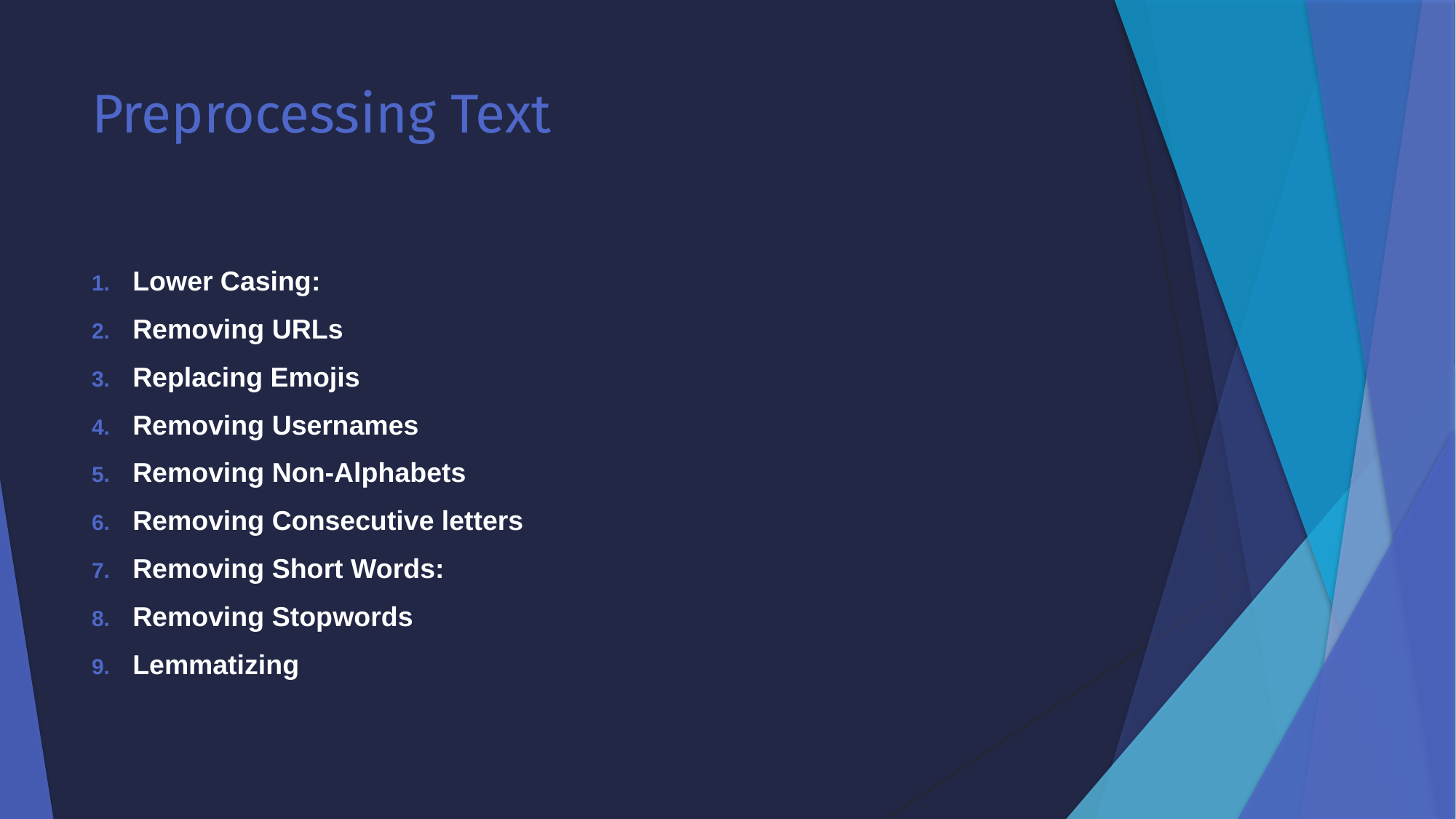

# Preprocessing Text
Lower Casing:
Removing URLs
Replacing Emojis
Removing Usernames
Removing Non-Alphabets
Removing Consecutive letters
Removing Short Words:
Removing Stopwords
Lemmatizing